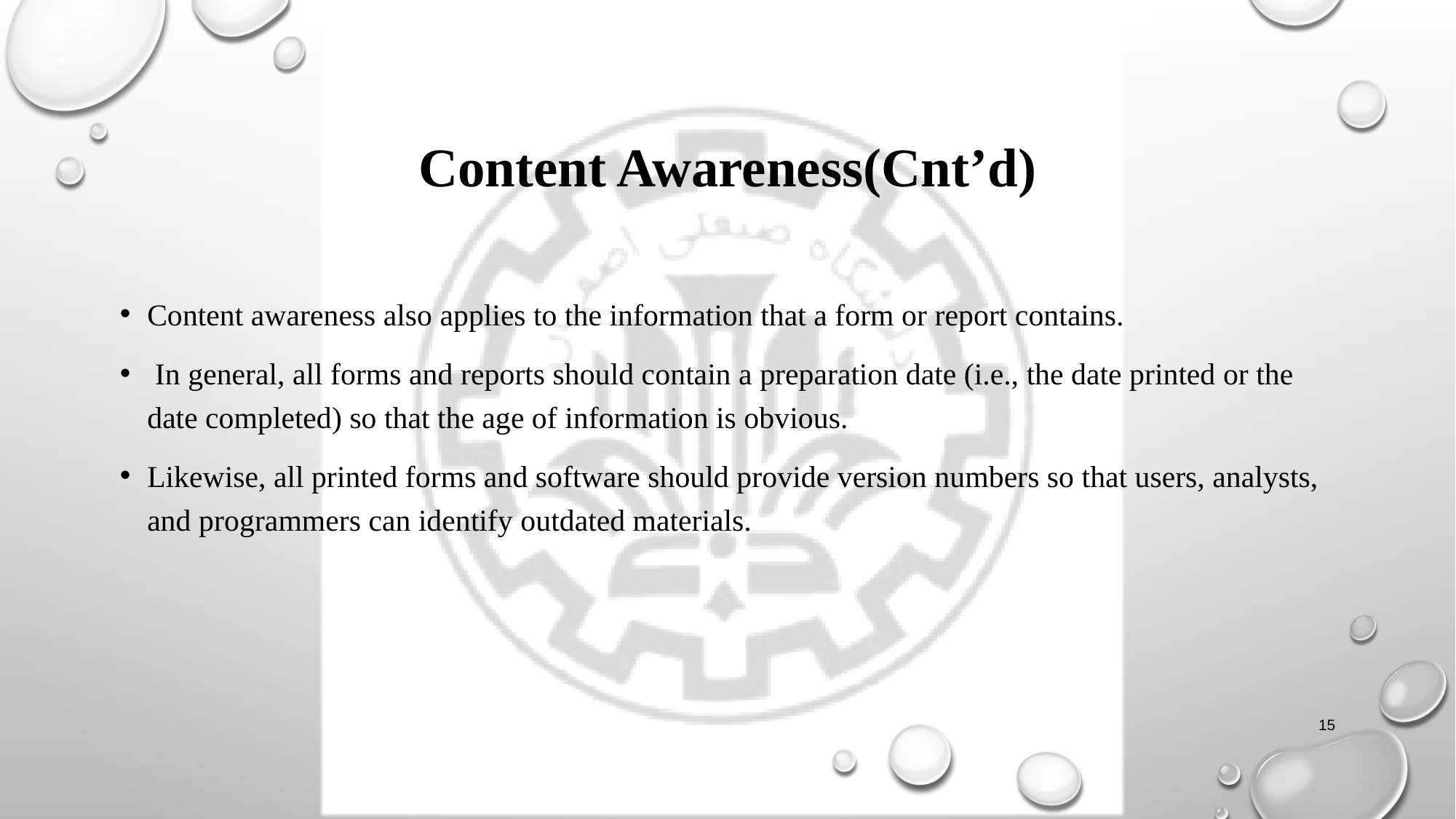

# Content Awareness(Cnt’d)
Content awareness also applies to the information that a form or report contains.
 In general, all forms and reports should contain a preparation date (i.e., the date printed or the date completed) so that the age of information is obvious.
Likewise, all printed forms and software should provide version numbers so that users, analysts, and programmers can identify outdated materials.
15